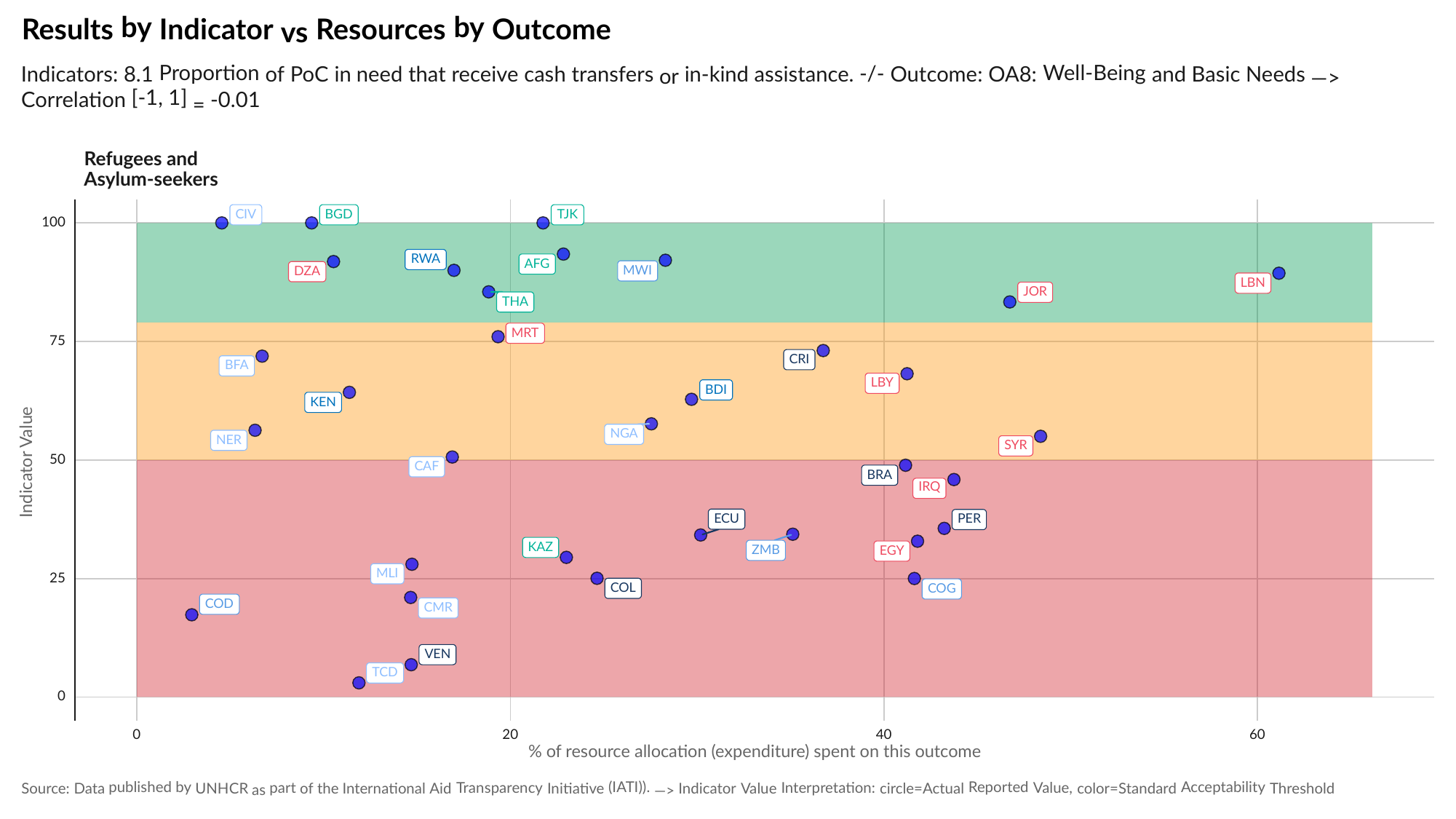

by
by
Results
Indicator
Outcome
Resources
vs
Well-Being
Proportion
-/-
Indicators:
that
cash
and
Needs
need
in-kind
assistance.
Basic
receive
transfers
of
8.1
PoC
Outcome:
OA8:
in
or
—>
[-1,
1]
Correlation
-0.01
=
Refugees and
Asylum-seekers

CIV
BGD
TJK

100

RWA

AFG

MWI
DZA

LBN

JOR

THA

MRT

75

CRI

BFA

LBY

BDI

KEN

NGA

NER

SYR

Indicator Value
50

CAF

BRA

IRQ

ECU
PER

KAZ
ZMB
EGY

MLI

25

COL
COG

COD
CMR

VEN

TCD

0

60
0
20
40
% of resource allocation (expenditure) spent on this outcome
(IATI)).
published
by
Reported
Acceptability
Interpretation:
Transparency
Value,
part
the
International
Indicator
Value
circle=Actual
color=Standard
Threshold
Aid
Initiative
of
UNHCR
Source:
Data
as
—>